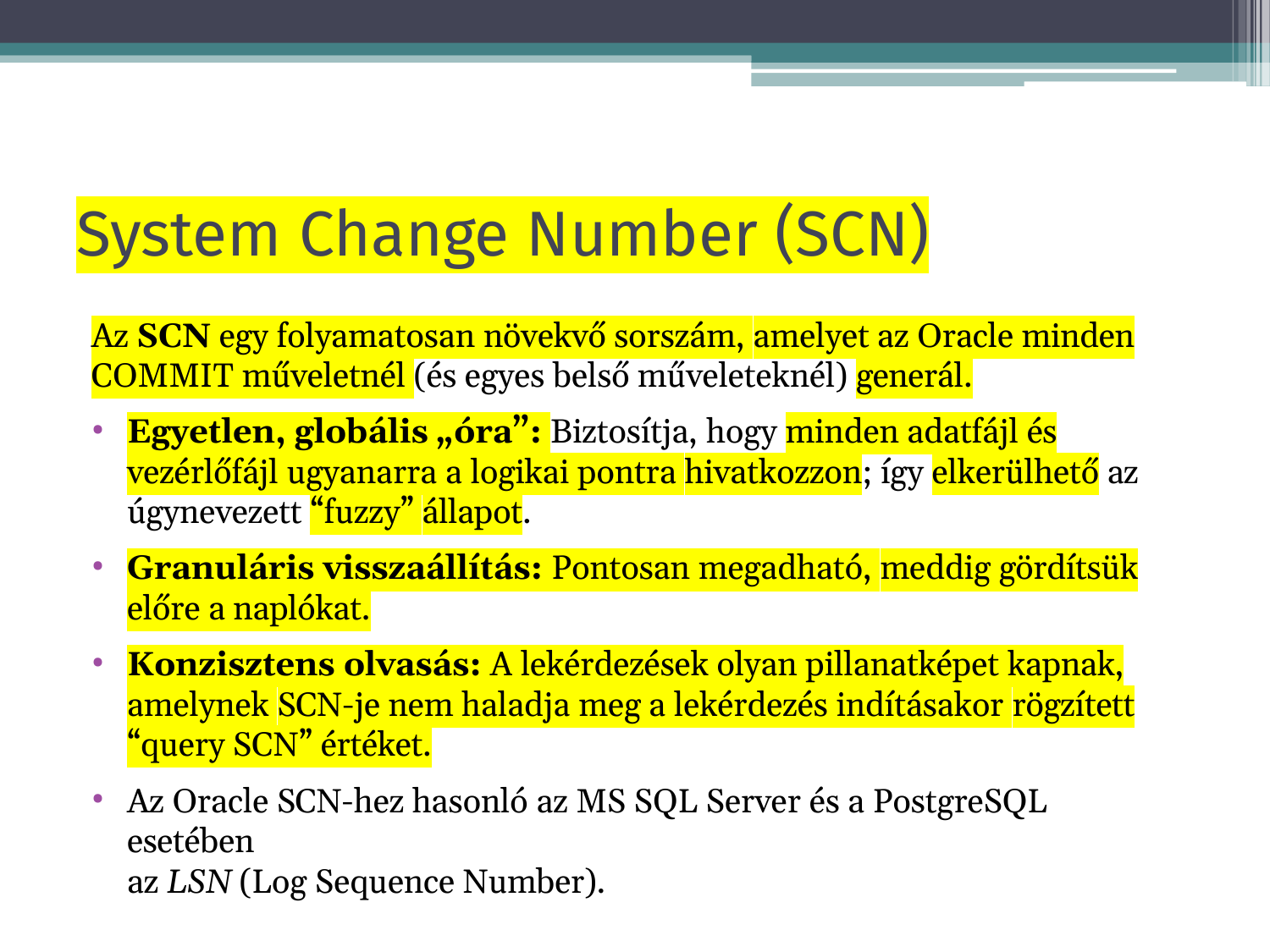

# System Change Number (SCN)
Az SCN egy folyamatosan növekvő sorszám, amelyet az Oracle minden
COMMIT műveletnél (és egyes belső műveleteknél) generál.
Egyetlen, globális „óra”: Biztosítja, hogy minden adatfájl és vezérlőfájl ugyanarra a logikai pontra hivatkozzon; így elkerülhető az úgynevezett “fuzzy” állapot.
Granuláris visszaállítás: Pontosan megadható, meddig gördítsük
előre a naplókat.
Konzisztens olvasás: A lekérdezések olyan pillanatképet kapnak, amelynek SCN-je nem haladja meg a lekérdezés indításakor rögzített “query SCN” értéket.
Az Oracle SCN-hez hasonló az MS SQL Server és a PostgreSQL esetében
az LSN (Log Sequence Number).